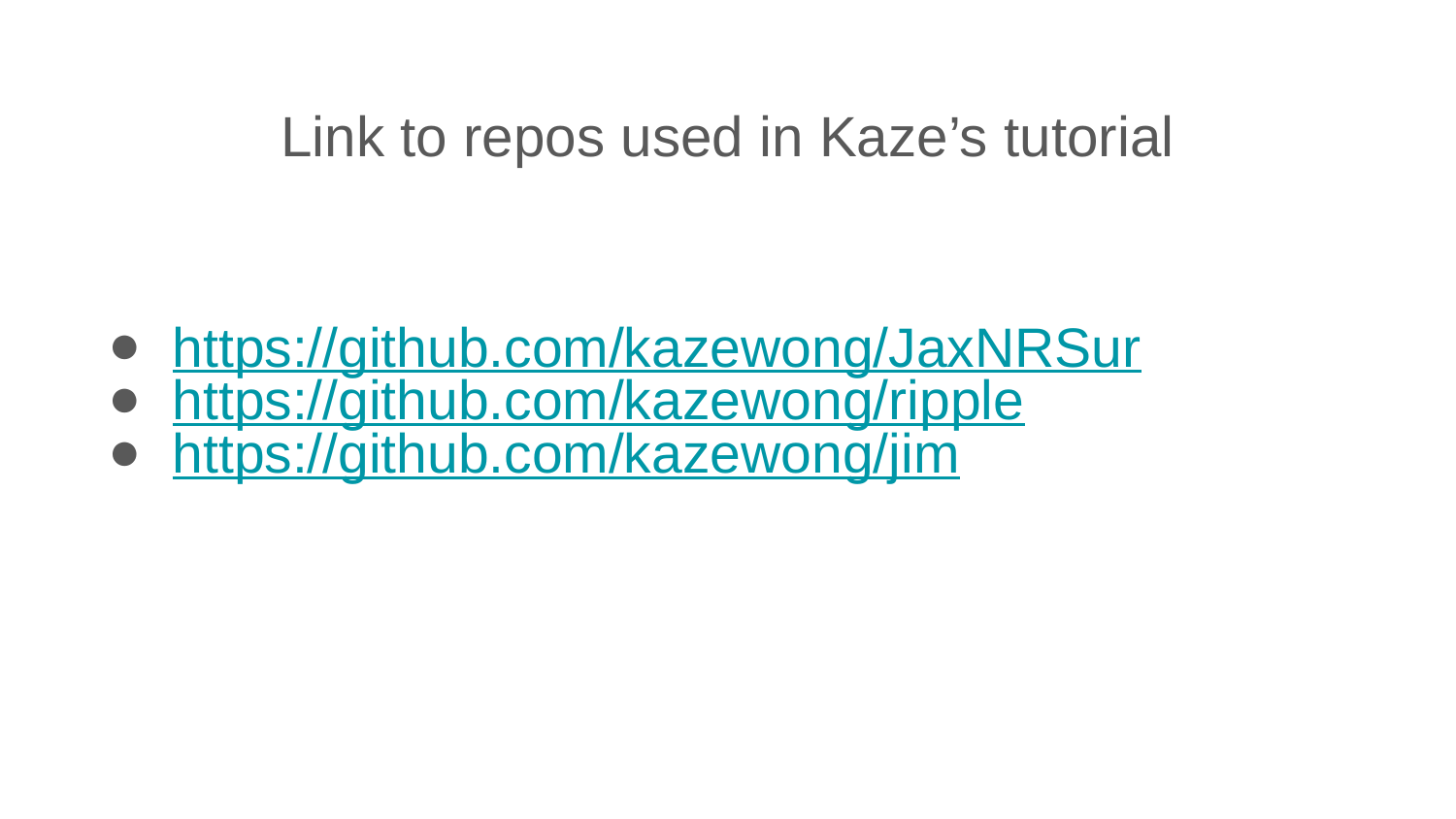

Link to repos used in Kaze’s tutorial
https://github.com/kazewong/JaxNRSur
https://github.com/kazewong/ripple
https://github.com/kazewong/jim